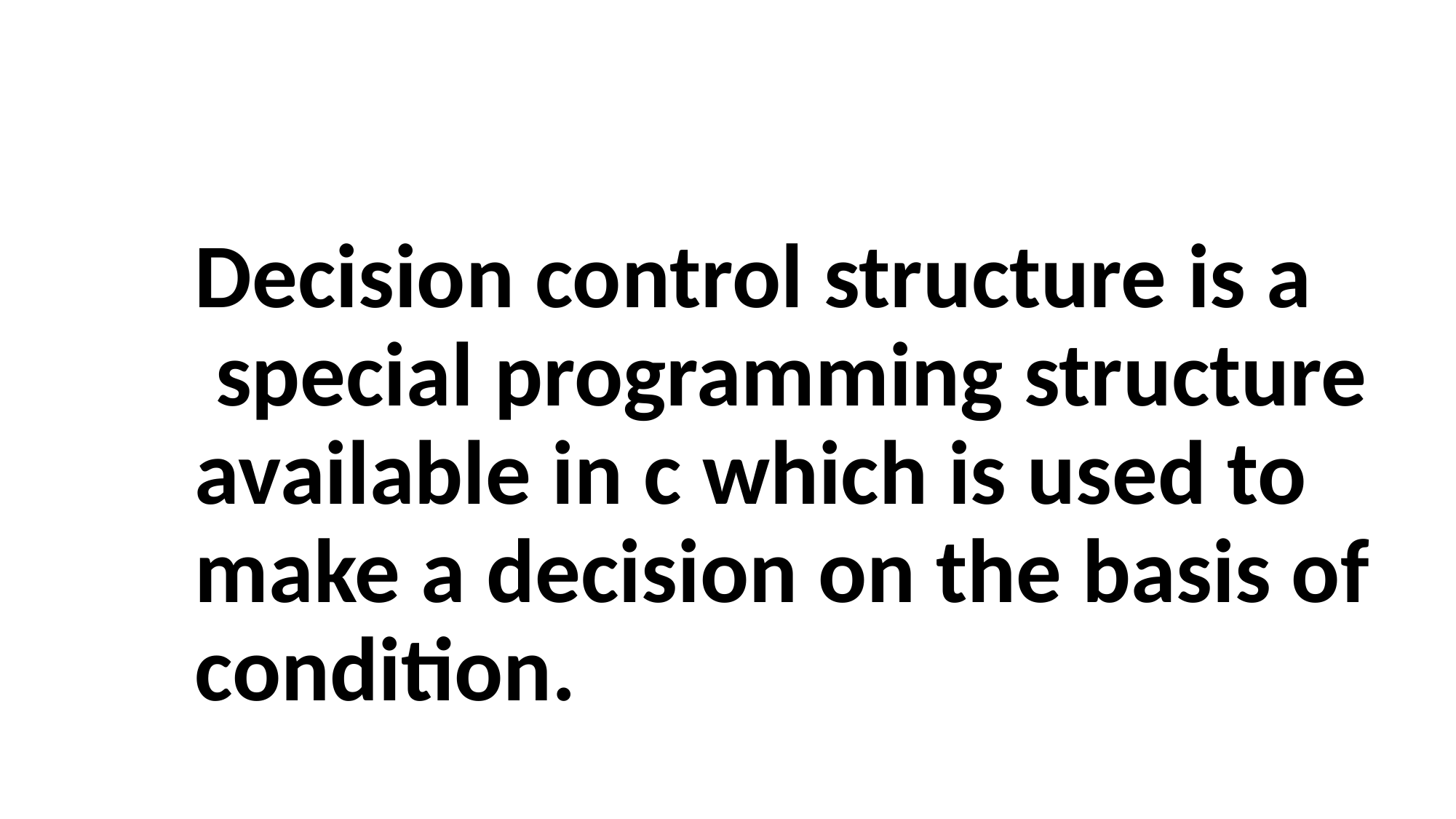

Decision control structure is a      special programming structure available in c which is used to make a decision on the basis of condition.

#